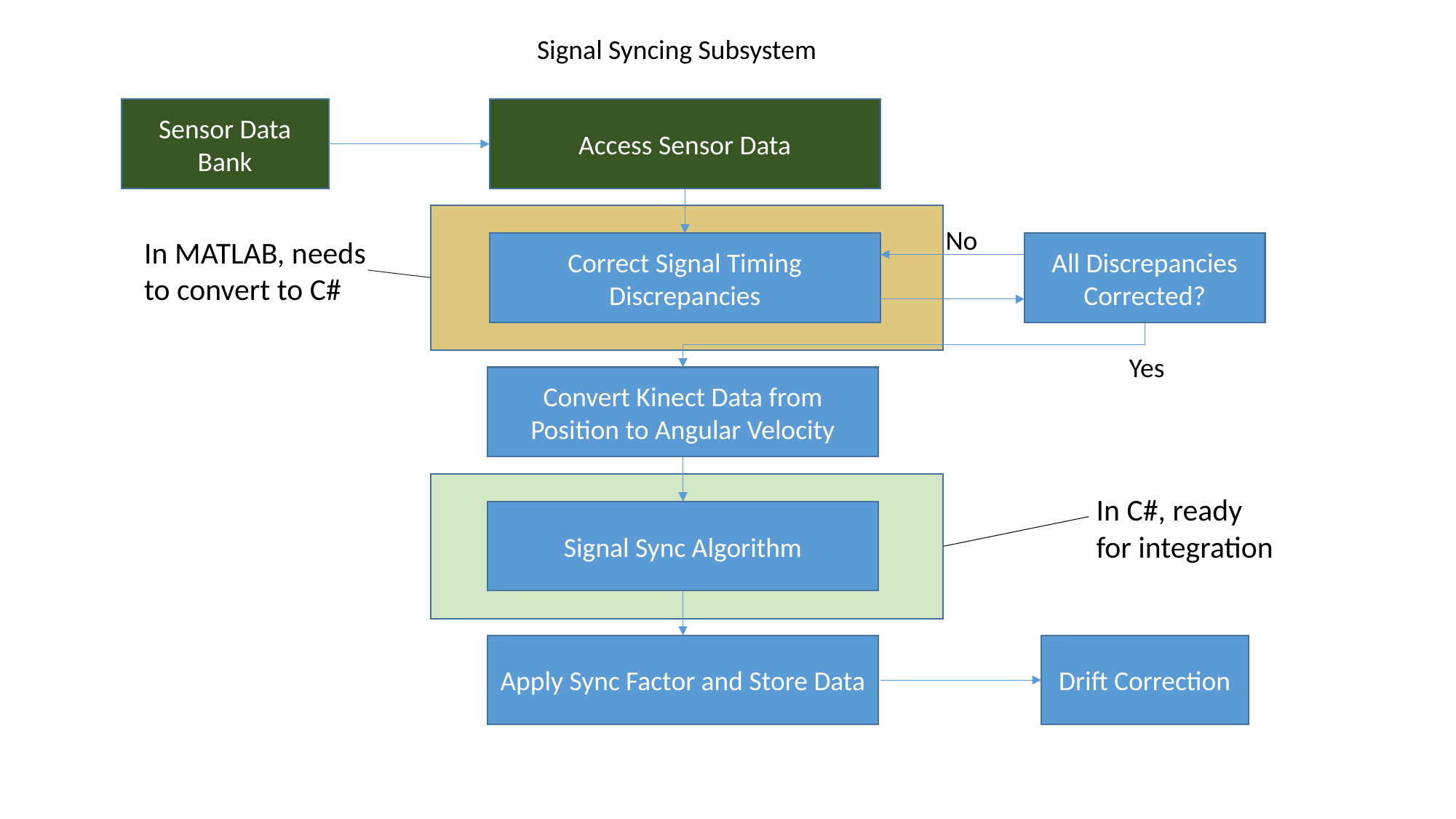

Signal Syncing Subsystem
Sensor Data Bank
Access Sensor Data

No
In MATLAB, needs to convert to C#
All Discrepancies Corrected?
Correct Signal Timing Discrepancies
Yes
Convert Kinect Data from Position to Angular Velocity

In C#, ready for integration
Signal Sync Algorithm
Apply Sync Factor and Store Data
Drift Correction